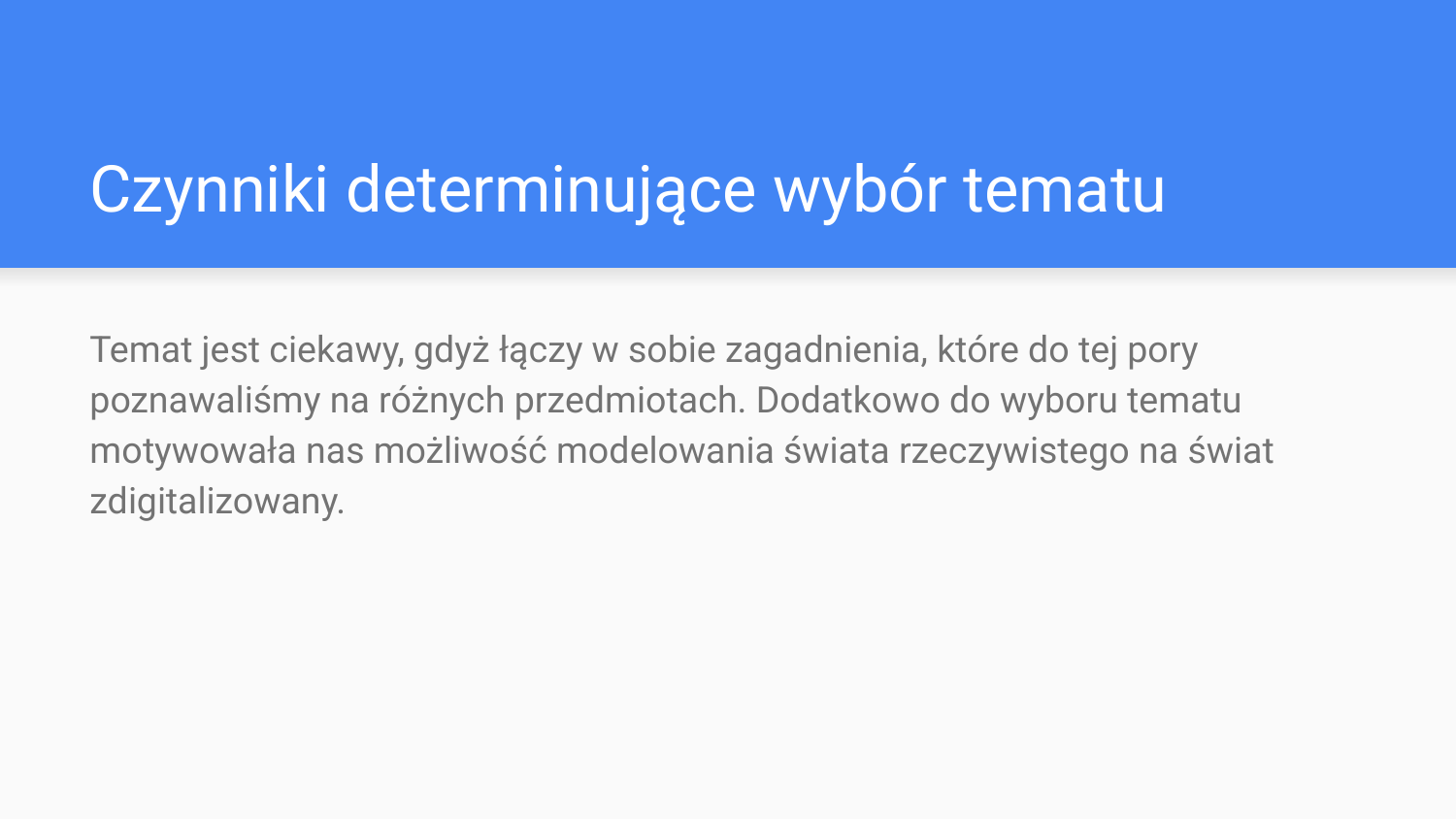

# Czynniki determinujące wybór tematu
Temat jest ciekawy, gdyż łączy w sobie zagadnienia, które do tej pory poznawaliśmy na różnych przedmiotach. Dodatkowo do wyboru tematu motywowała nas możliwość modelowania świata rzeczywistego na świat zdigitalizowany.